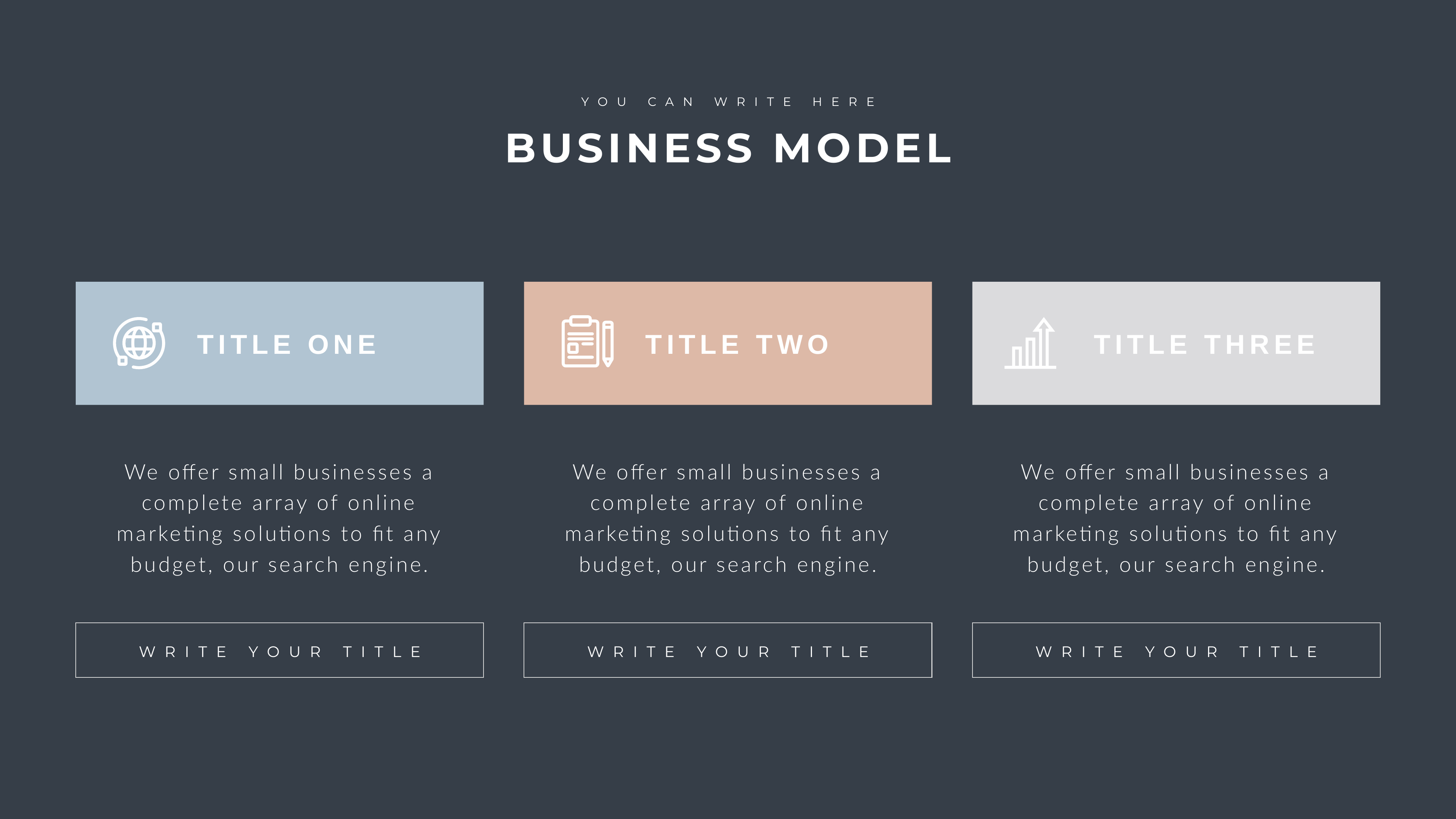

YOU CAN WRITE HERE
BUSINESS MODEL

TITLE ONE
TITLE TWO
TITLE THREE
We offer small businesses a complete array of online marketing solutions to fit any budget, our search engine.
We offer small businesses a complete array of online marketing solutions to fit any budget, our search engine.
We offer small businesses a complete array of online marketing solutions to fit any budget, our search engine.

WRITE YOUR TITLE

WRITE YOUR TITLE

WRITE YOUR TITLE